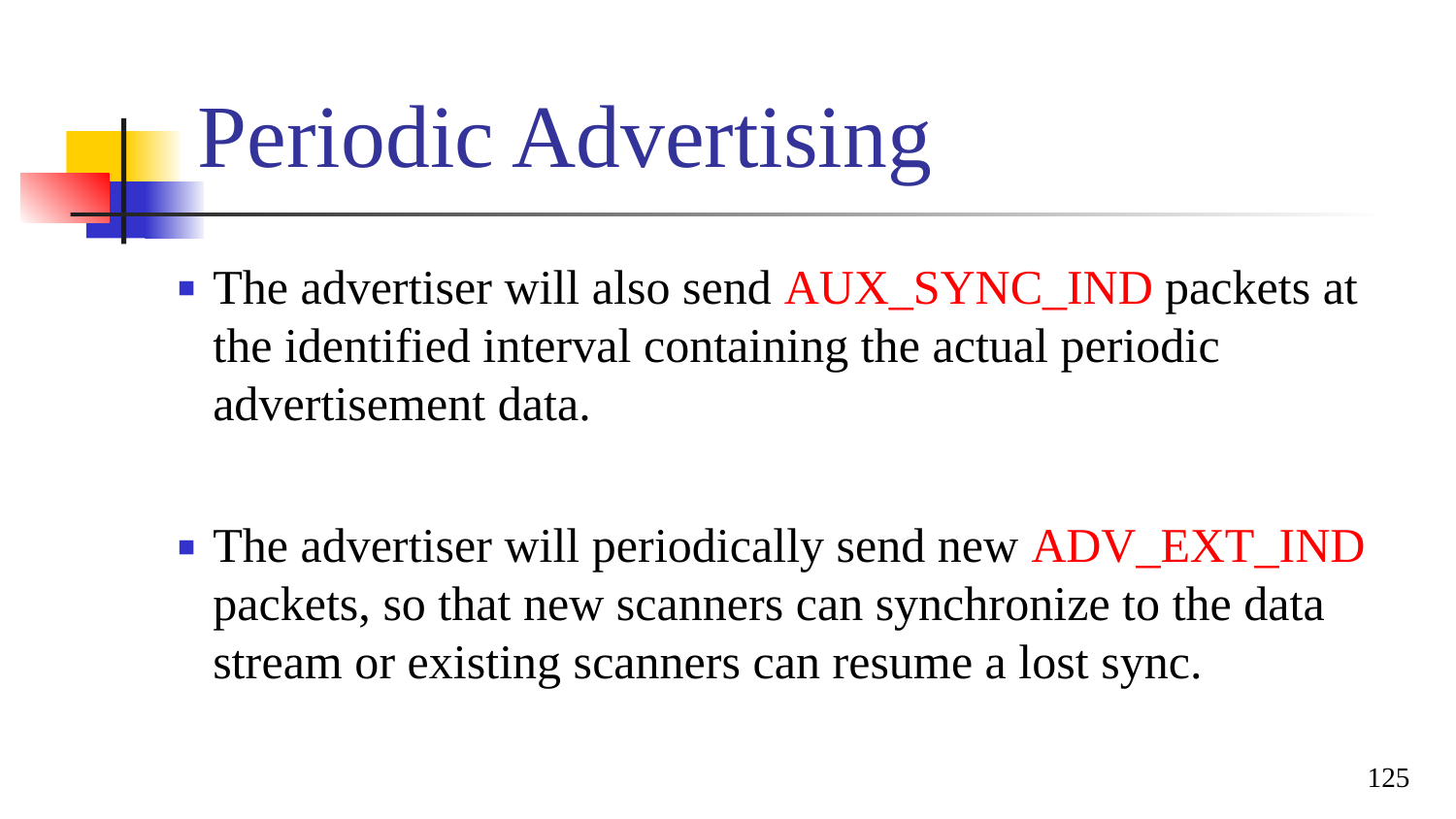

# Periodic Advertising
The advertiser will also send AUX_SYNC_IND packets at the identified interval containing the actual periodic advertisement data.

The advertiser will periodically send new ADV_EXT_IND packets, so that new scanners can synchronize to the data stream or existing scanners can resume a lost sync.
125